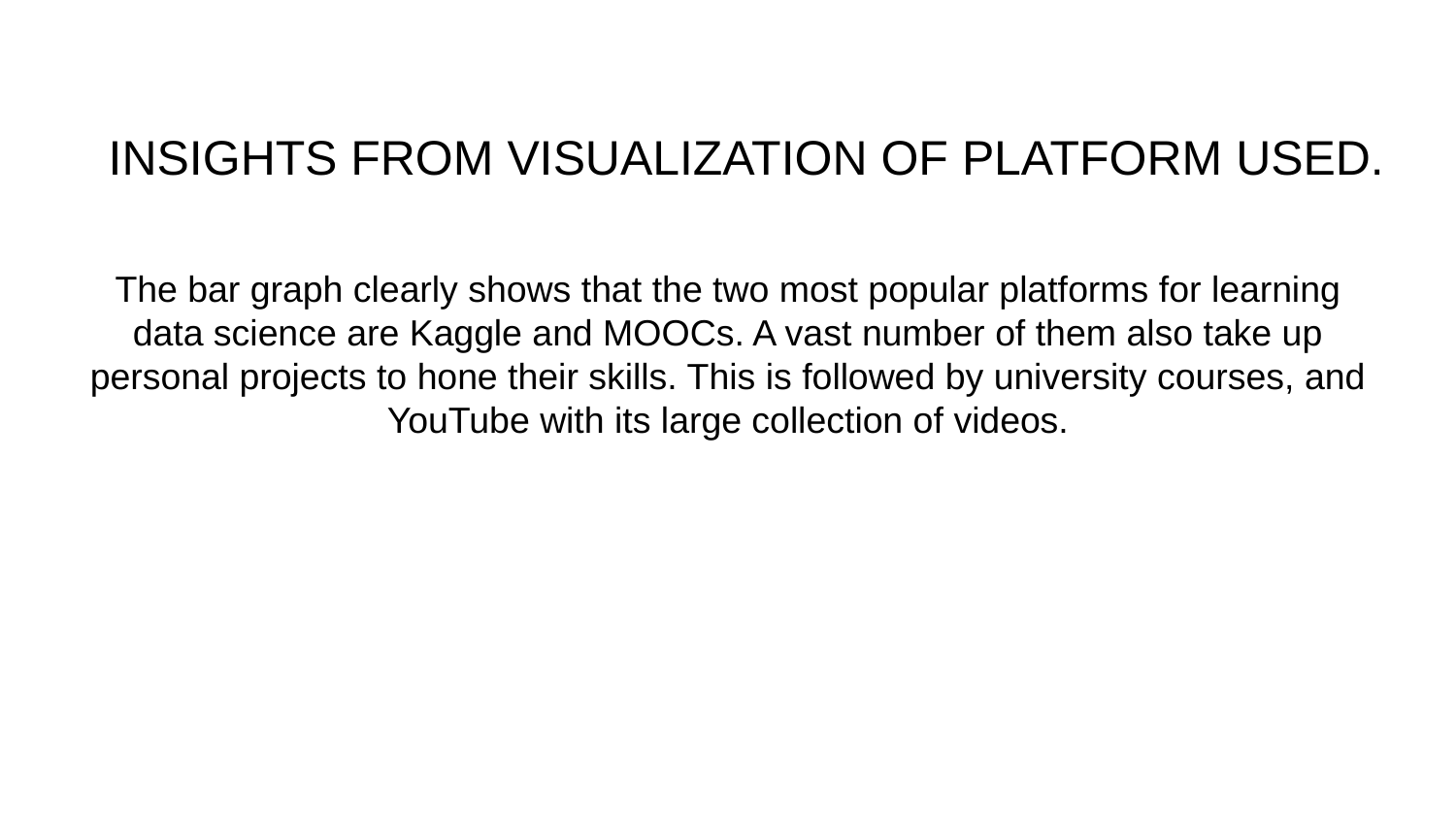

INSIGHTS FROM VISUALIZATION OF PLATFORM USED.
The bar graph clearly shows that the two most popular platforms for learning data science are Kaggle and MOOCs. A vast number of them also take up personal projects to hone their skills. This is followed by university courses, and YouTube with its large collection of videos.